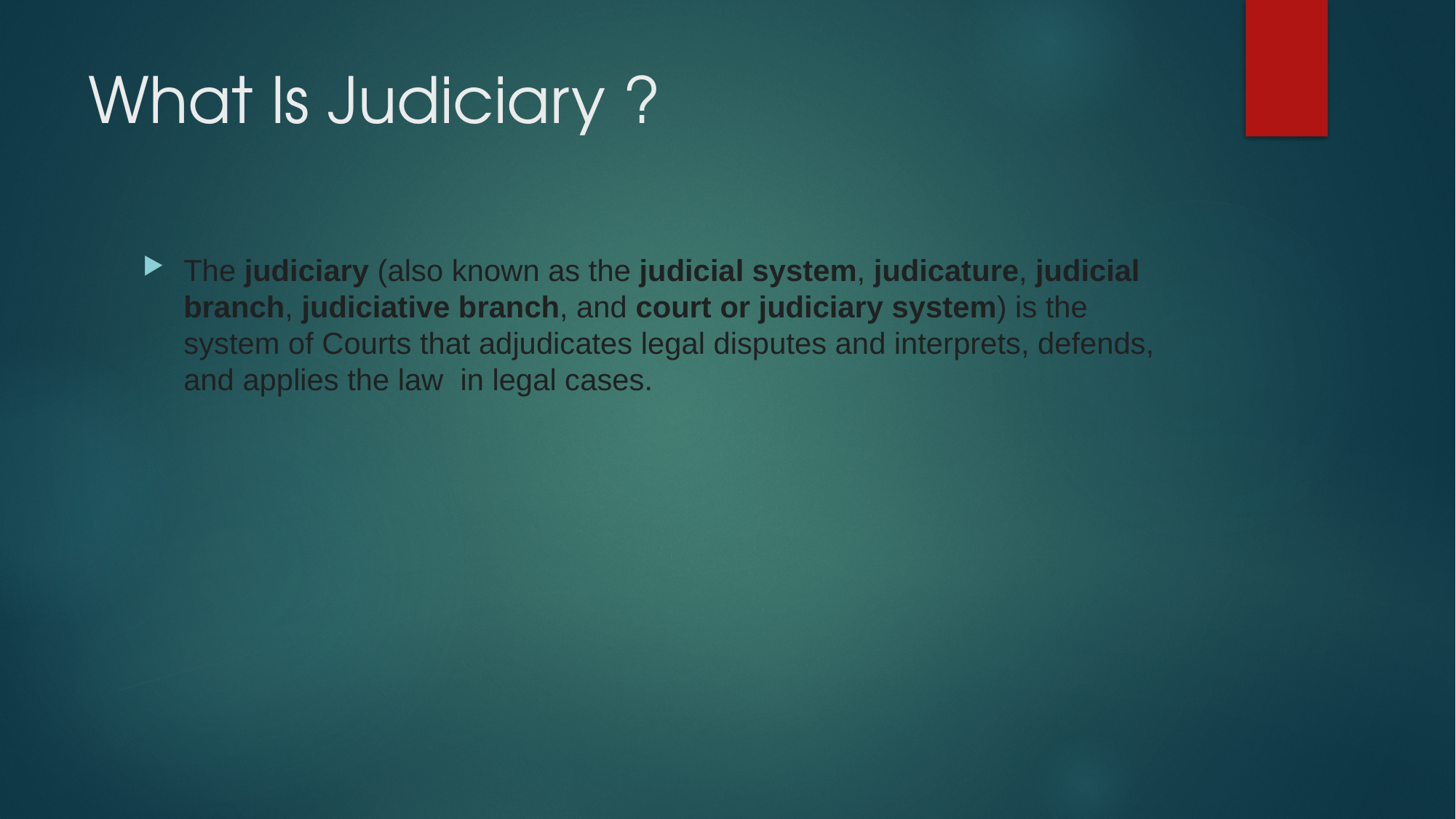

# What Is Judiciary ?
The judiciary (also known as the judicial system, judicature, judicial branch, judiciative branch, and court or judiciary system) is the system of Courts that adjudicates legal disputes and interprets, defends, and applies the law  in legal cases.